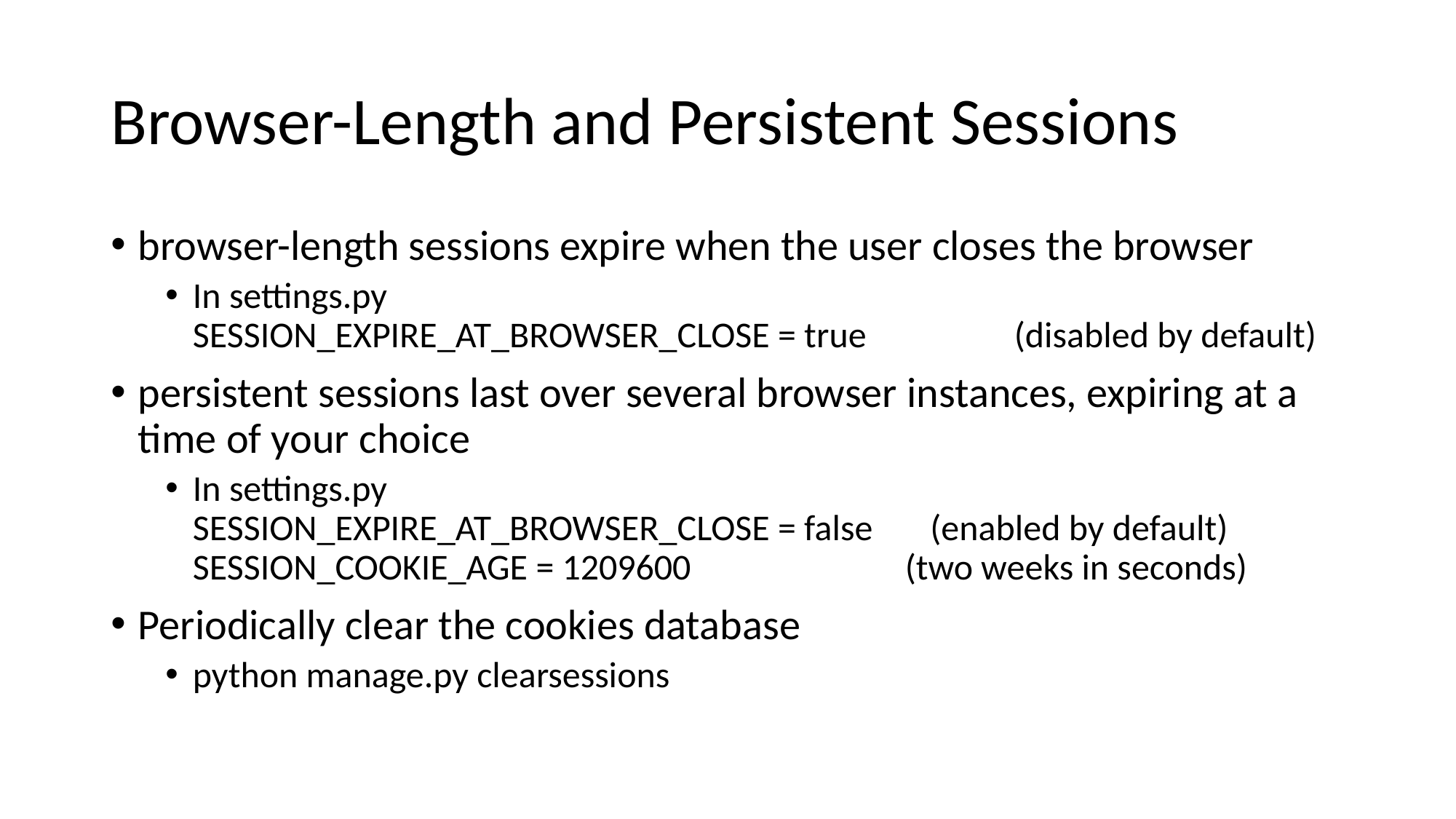

# Browser-Length and Persistent Sessions
browser-length sessions expire when the user closes the browser
In settings.py
SESSION_EXPIRE_AT_BROWSER_CLOSE = true 	       (disabled by default)
persistent sessions last over several browser instances, expiring at a time of your choice
In settings.py
SESSION_EXPIRE_AT_BROWSER_CLOSE = false       (enabled by default)
SESSION_COOKIE_AGE = 1209600		       (two weeks in seconds)
Periodically clear the cookies database
python manage.py clearsessions